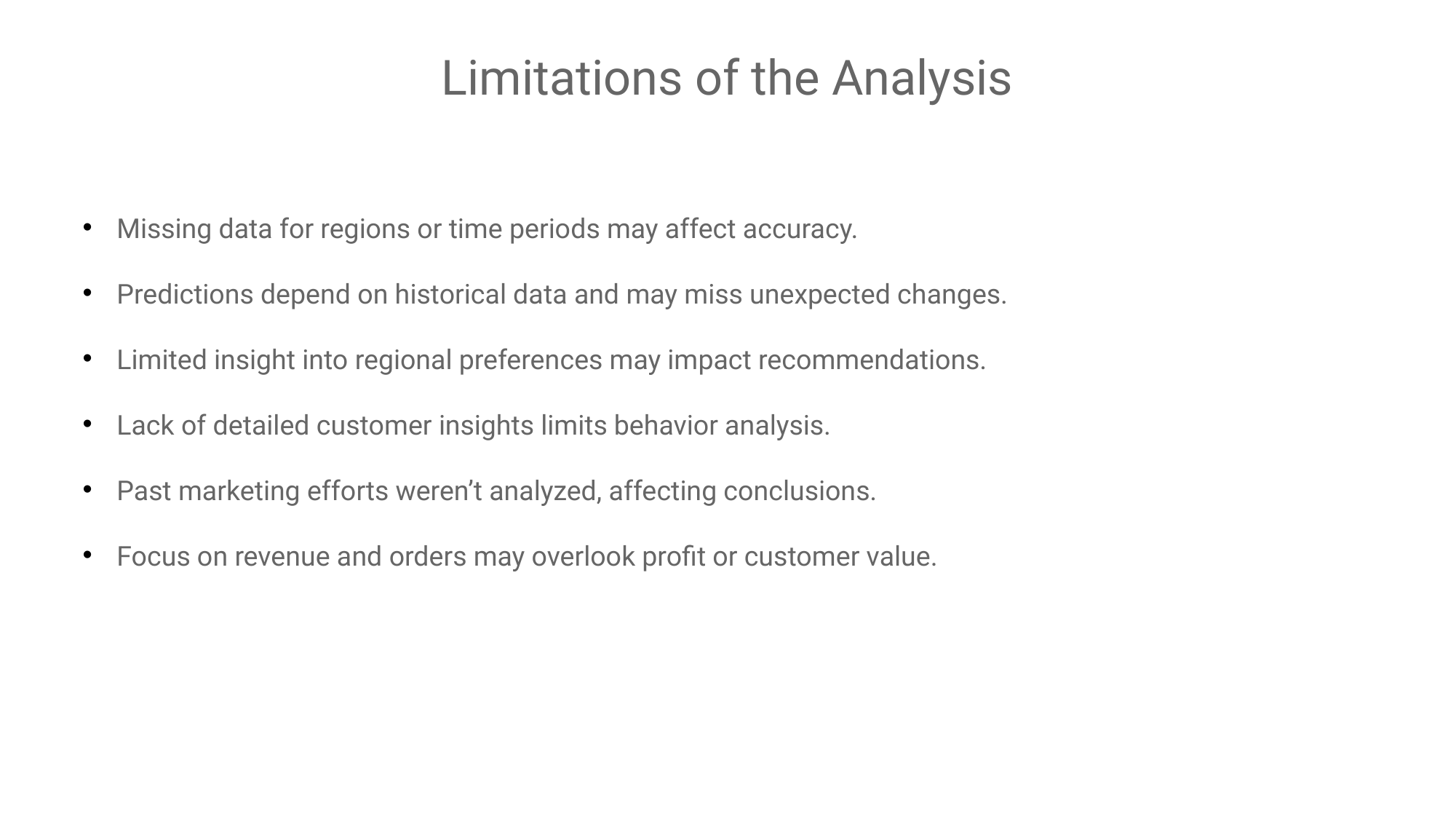

Limitations of the Analysis
Missing data for regions or time periods may affect accuracy.

Predictions depend on historical data and may miss unexpected changes.

Limited insight into regional preferences may impact recommendations.

Lack of detailed customer insights limits behavior analysis.

Past marketing efforts weren’t analyzed, affecting conclusions.

Focus on revenue and orders may overlook profit or customer value.